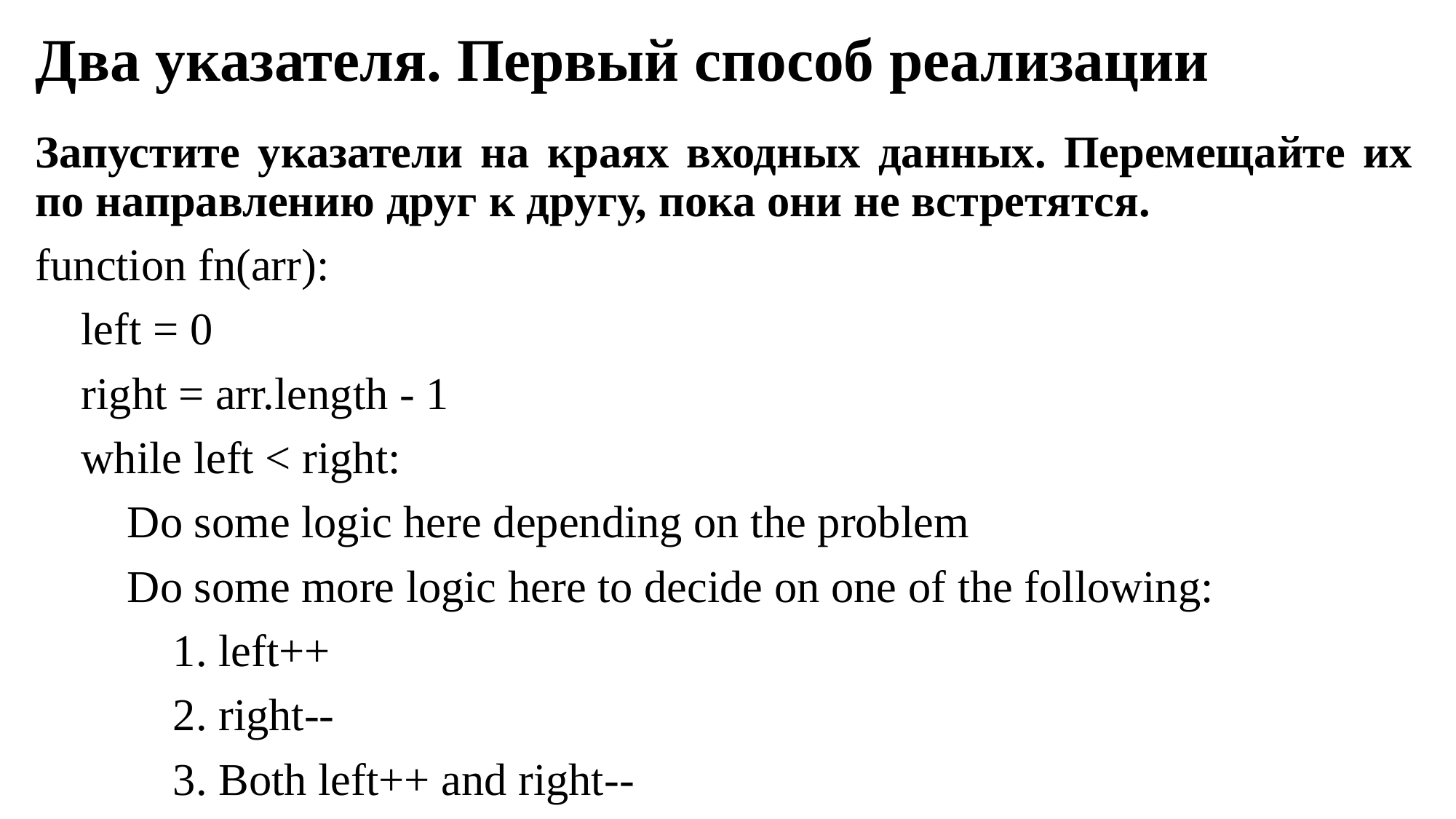

# Два указателя. Первый способ реализации
Запустите указатели на краях входных данных. Перемещайте их по направлению друг к другу, пока они не встретятся.
function fn(arr):
    left = 0
    right = arr.length - 1
    while left < right:
        Do some logic here depending on the problem
        Do some more logic here to decide on one of the following:
            1. left++
            2. right--
            3. Both left++ and right--